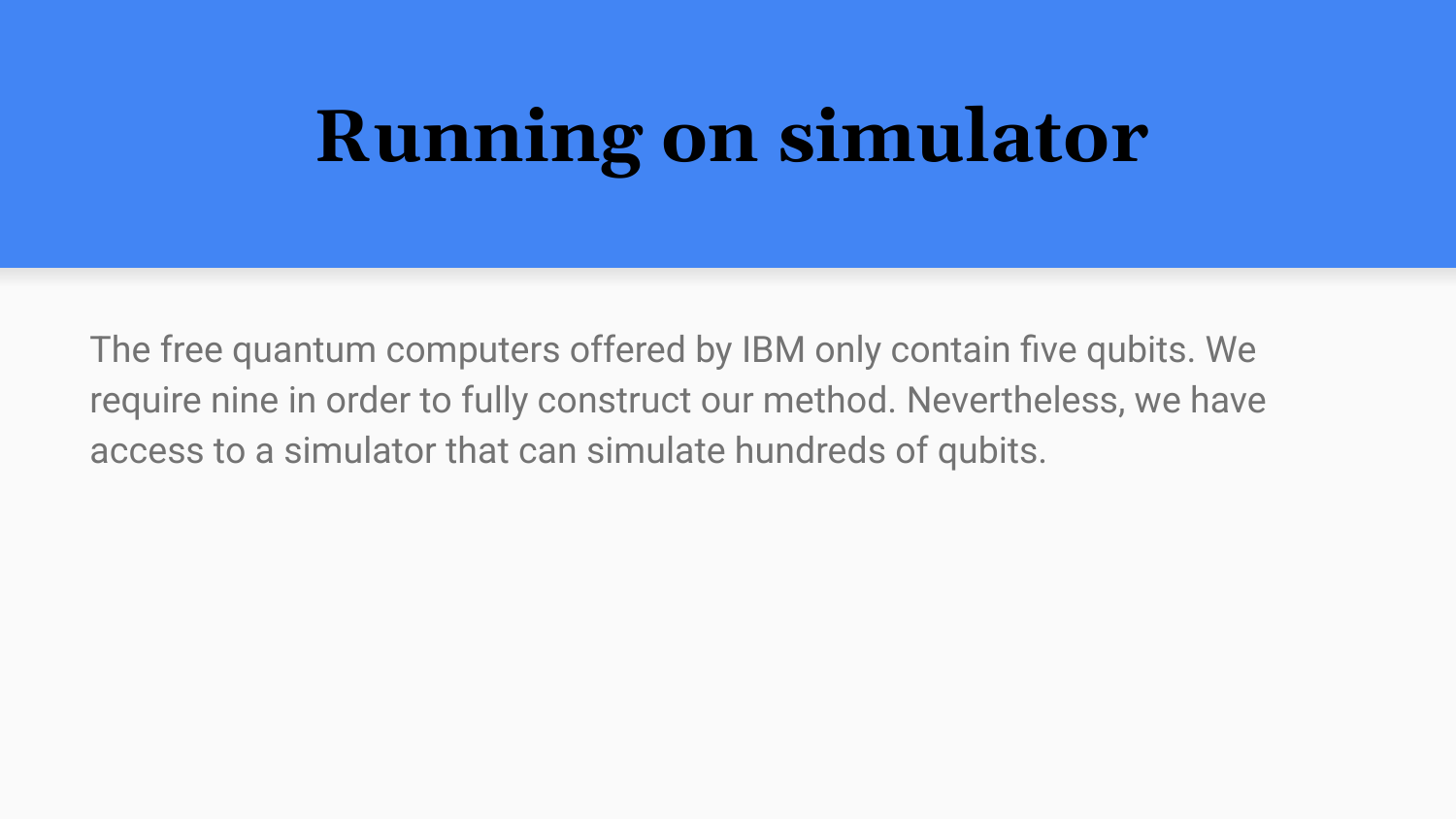

# Running on simulator

The free quantum computers offered by IBM only contain five qubits. We require nine in order to fully construct our method. Nevertheless, we have access to a simulator that can simulate hundreds of qubits.